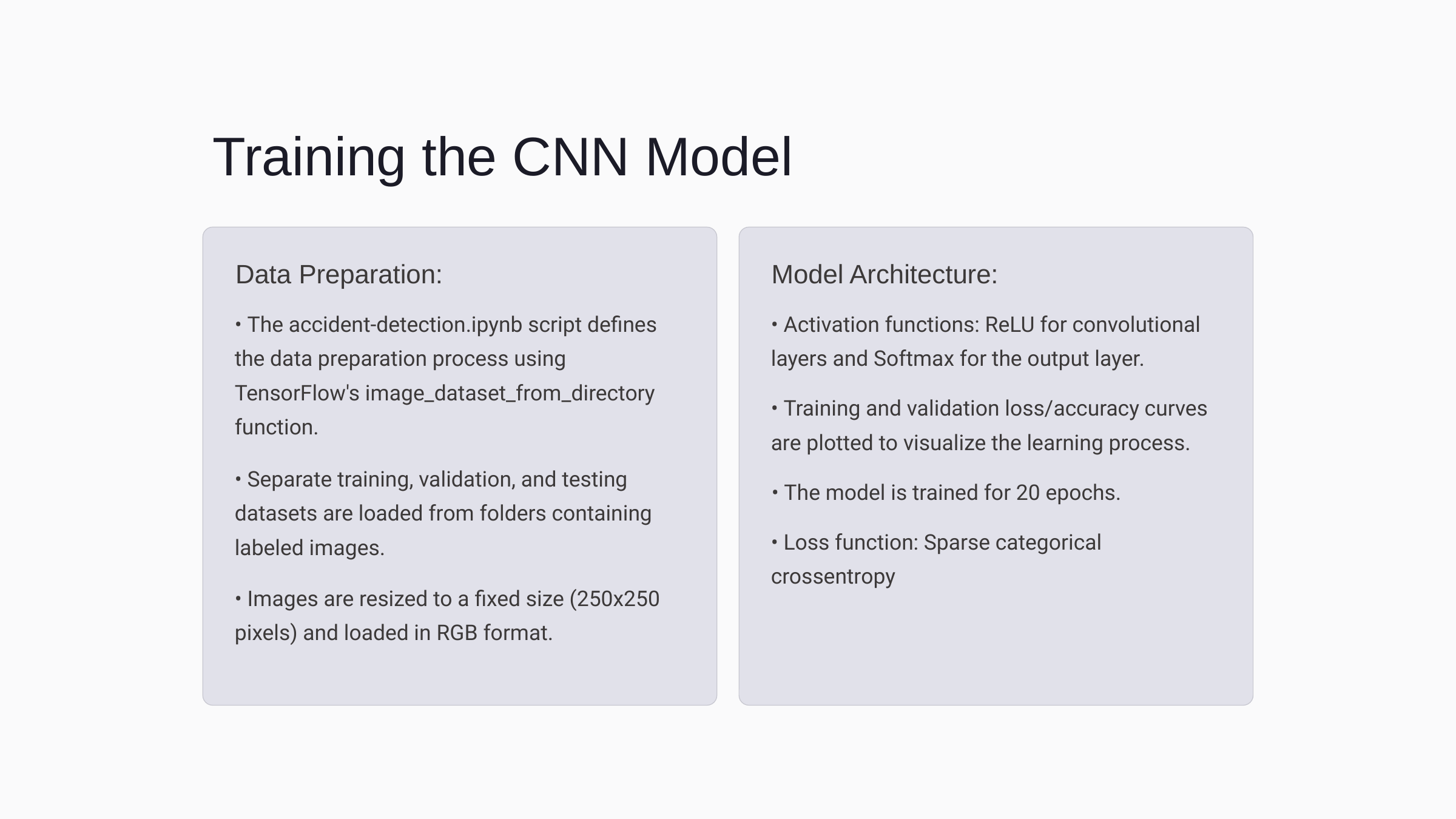

Training the CNN Model

Data Preparation:
Model Architecture:
• The accident-detection.ipynb script defines the data preparation process using TensorFlow's image_dataset_from_directory function.
• Activation functions: ReLU for convolutional layers and Softmax for the output layer.
• Training and validation loss/accuracy curves are plotted to visualize the learning process.
• Separate training, validation, and testing datasets are loaded from folders containing labeled images.
• The model is trained for 20 epochs.
• Loss function: Sparse categorical crossentropy
• Images are resized to a fixed size (250x250 pixels) and loaded in RGB format.